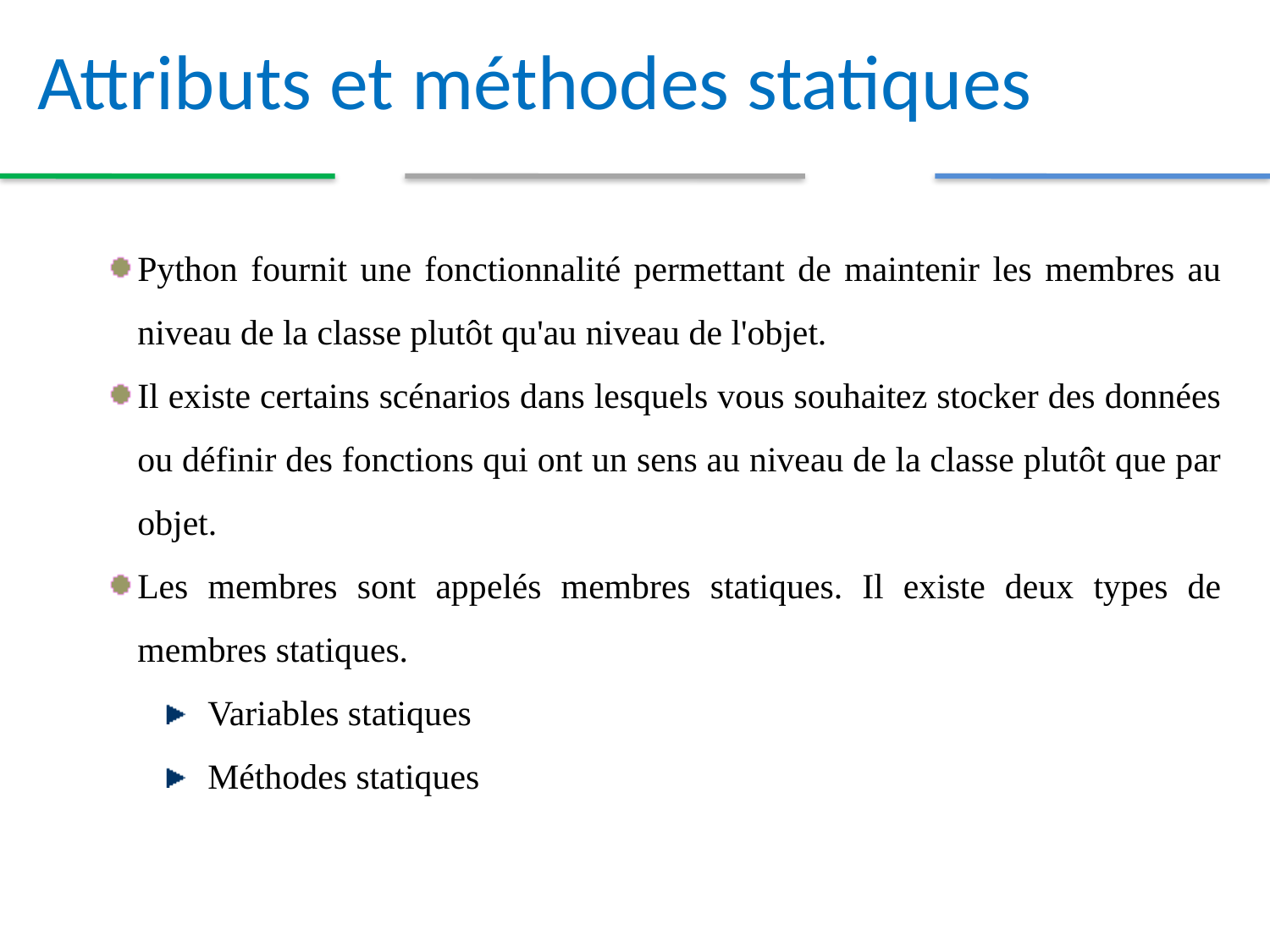

Attributs et méthodes statiques

Python fournit une fonctionnalité permettant de maintenir les membres au niveau de la classe plutôt qu'au niveau de l'objet.
Il existe certains scénarios dans lesquels vous souhaitez stocker des données ou définir des fonctions qui ont un sens au niveau de la classe plutôt que par objet.
Les membres sont appelés membres statiques. Il existe deux types de membres statiques.
Variables statiques
Méthodes statiques